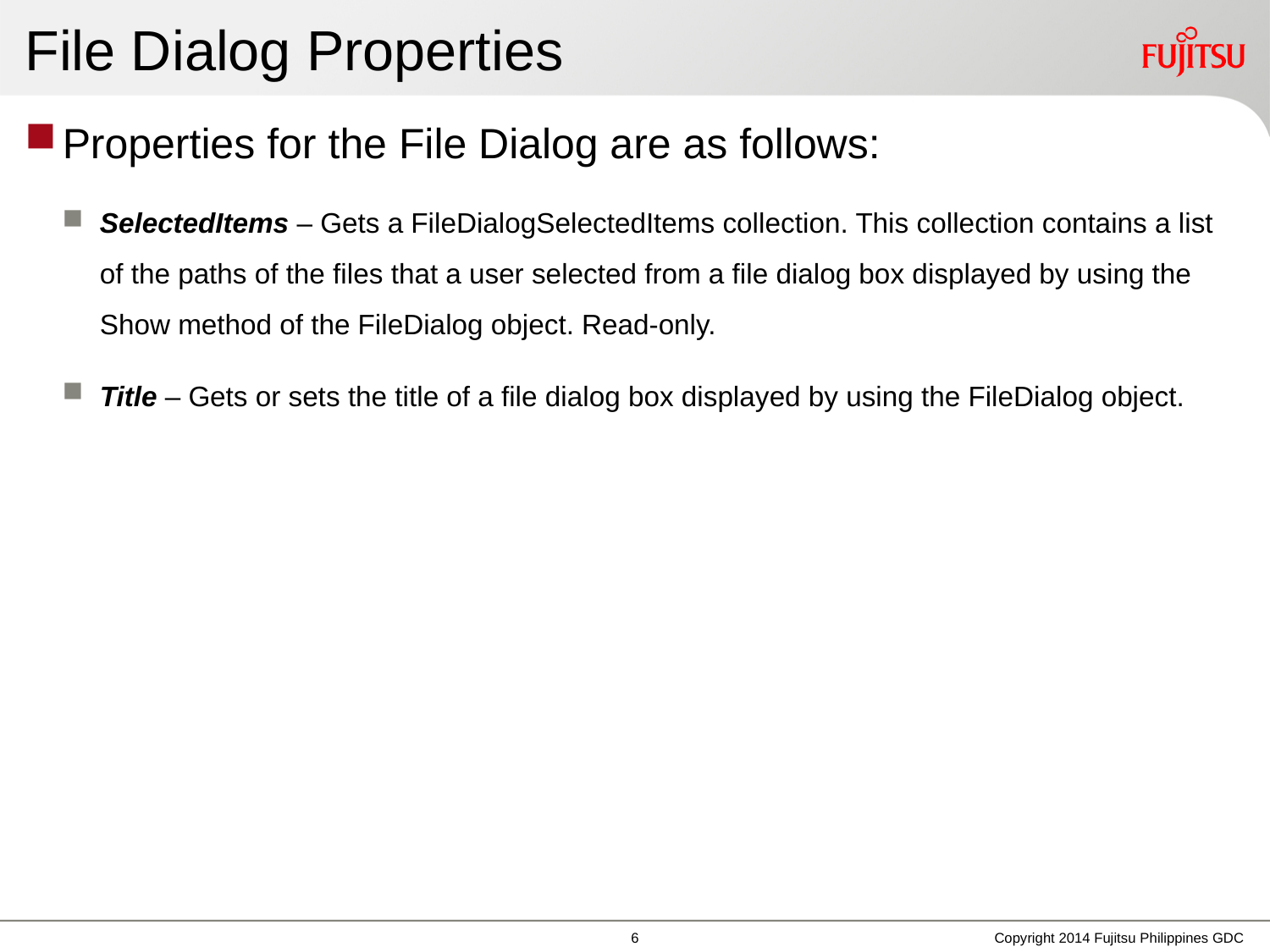

# File Dialog Properties
Properties for the File Dialog are as follows:
SelectedItems – Gets a FileDialogSelectedItems collection. This collection contains a list of the paths of the files that a user selected from a file dialog box displayed by using the Show method of the FileDialog object. Read-only.
Title – Gets or sets the title of a file dialog box displayed by using the FileDialog object.
Copyright 2014 Fujitsu Philippines GDC